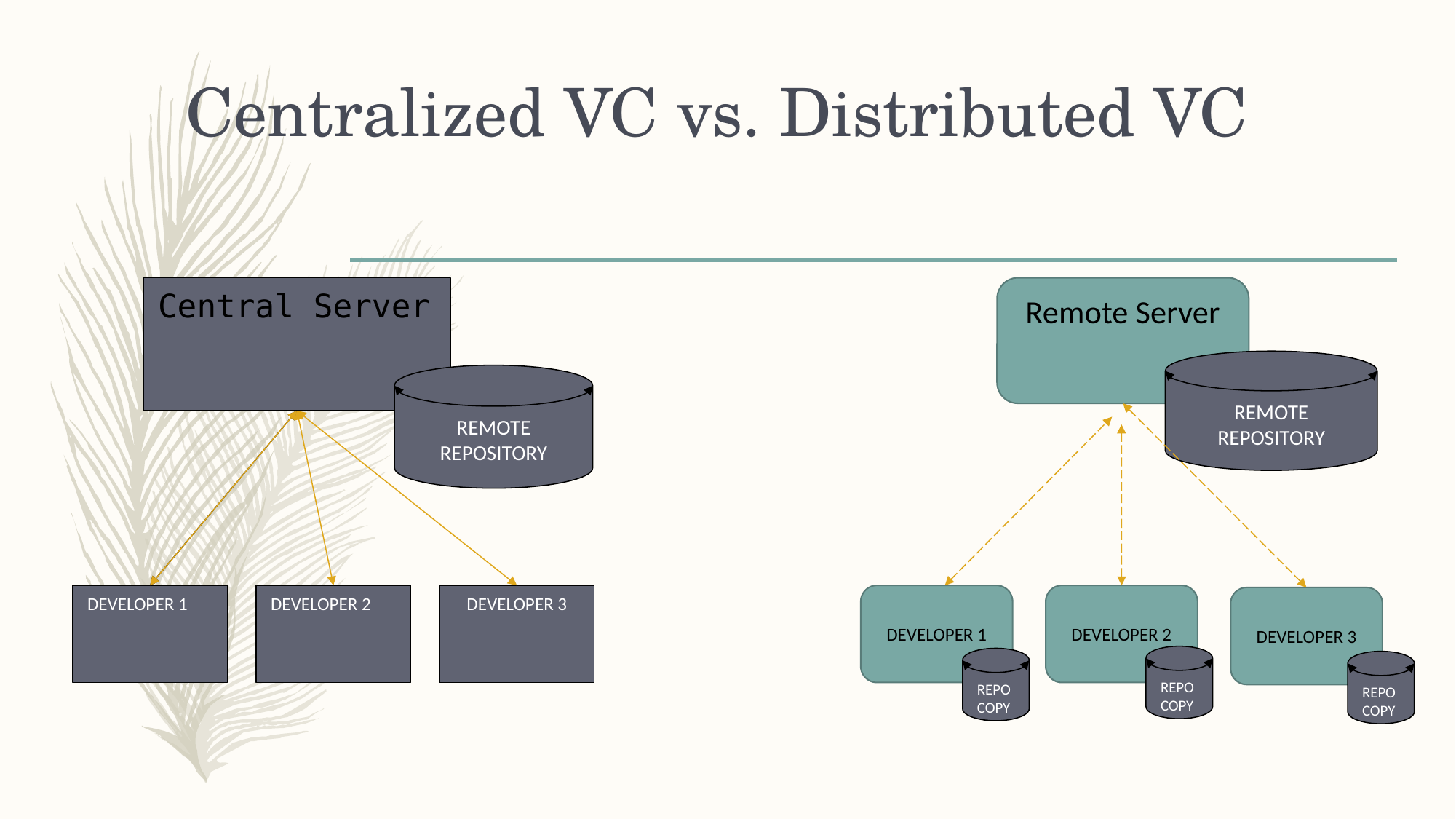

# Centralized VC vs. Distributed VC
Central Server
Remote Server
REMOTE REPOSITORY
REMOTE REPOSITORY
DEVELOPER 1
DEVELOPER 2
DEVELOPER 3
DEVELOPER 1
DEVELOPER 2
DEVELOPER 3
REPO COPY
REPO COPY
REPO COPY